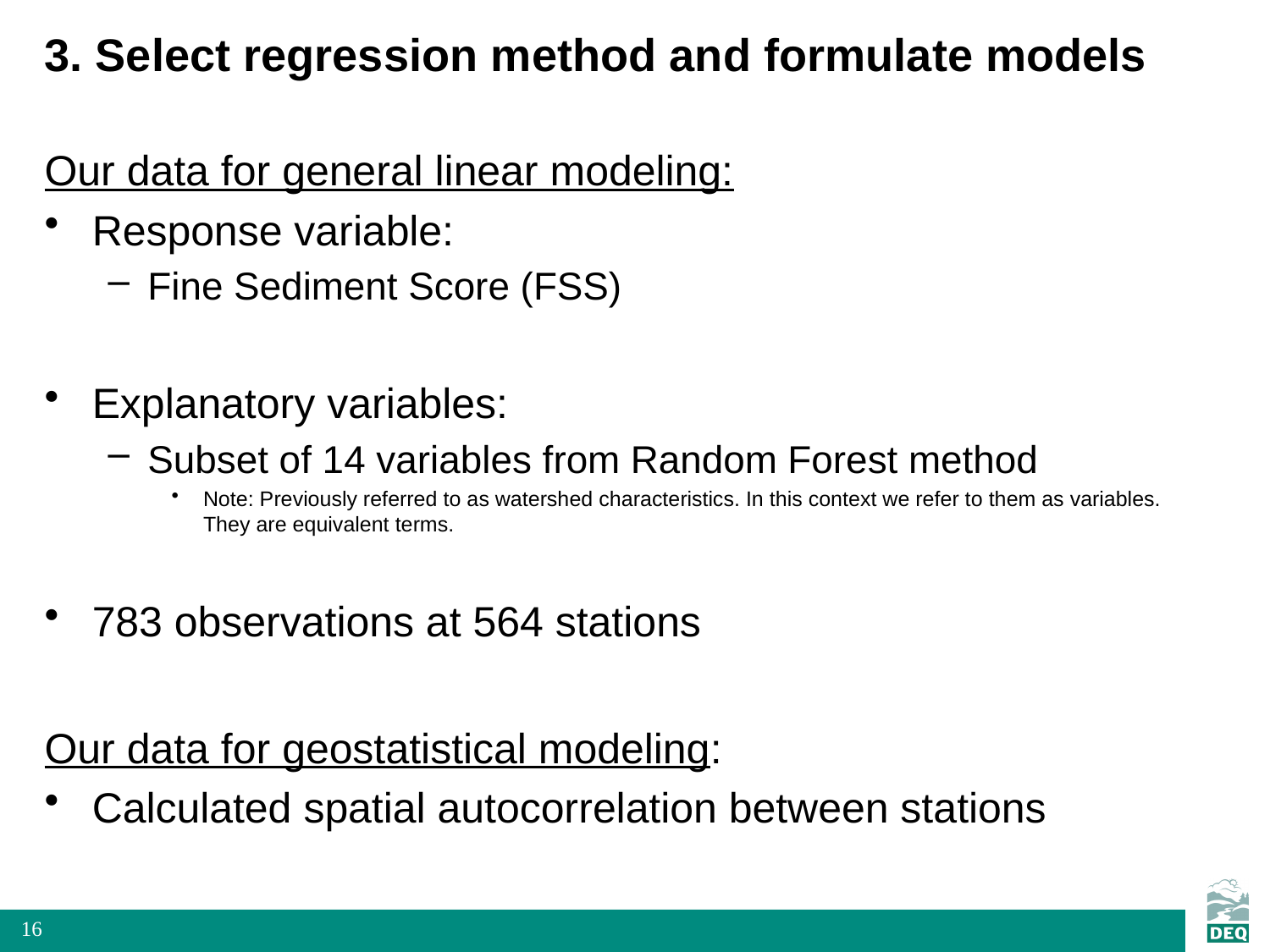

# 3. Select regression method and formulate models
Our data for general linear modeling:
Response variable:
Fine Sediment Score (FSS)

Explanatory variables:
Subset of 14 variables from Random Forest method
Note: Previously referred to as watershed characteristics. In this context we refer to them as variables. They are equivalent terms.

783 observations at 564 stations

Our data for geostatistical modeling:
Calculated spatial autocorrelation between stations
16